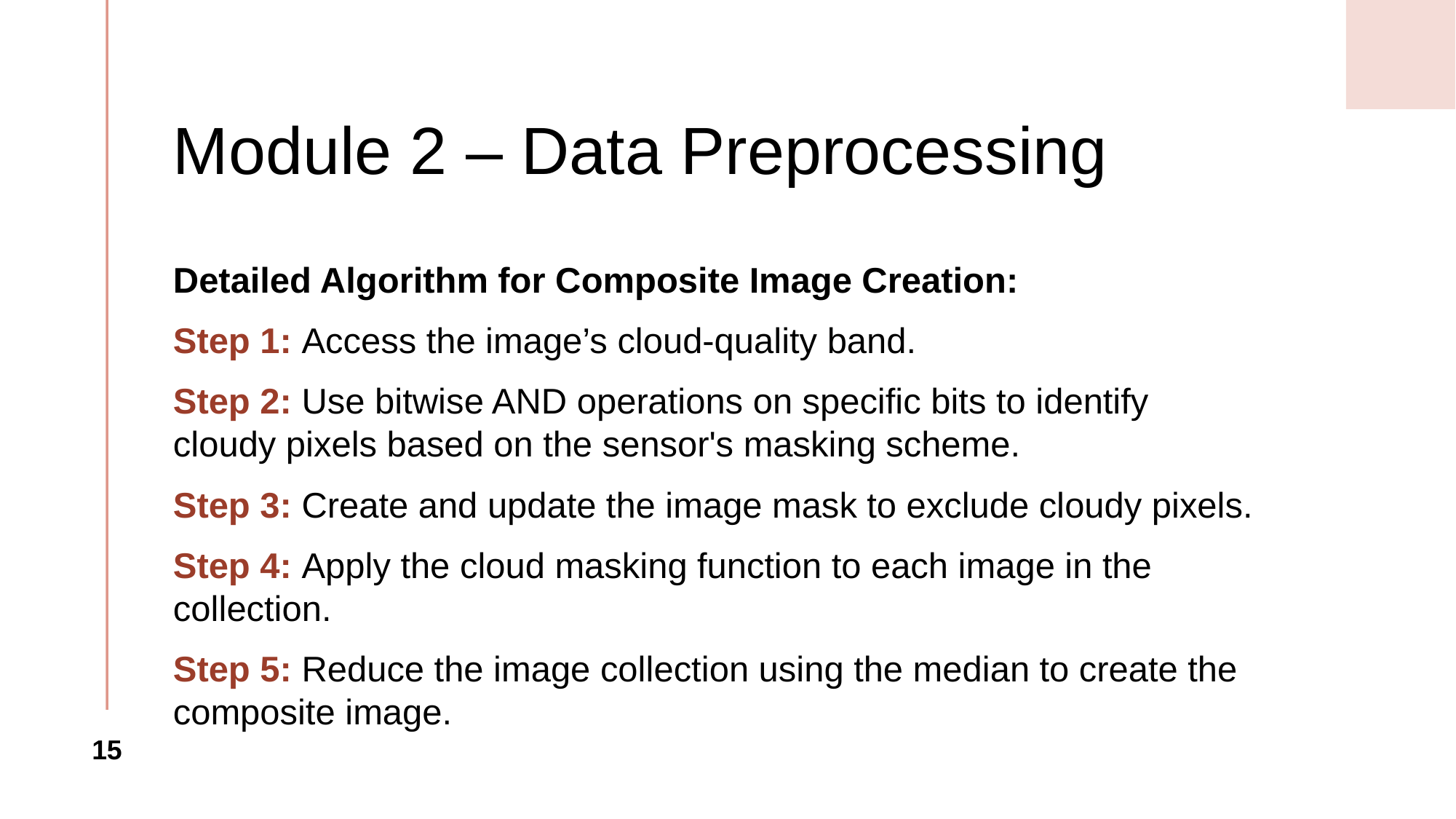

# Module 2 – Data Preprocessing
Detailed Algorithm for Composite Image Creation:
Step 1: Access the image’s cloud-quality band.
Step 2: Use bitwise AND operations on specific bits to identify cloudy pixels based on the sensor's masking scheme.
Step 3: Create and update the image mask to exclude cloudy pixels.
Step 4: Apply the cloud masking function to each image in the collection.
Step 5: Reduce the image collection using the median to create the composite image.
15